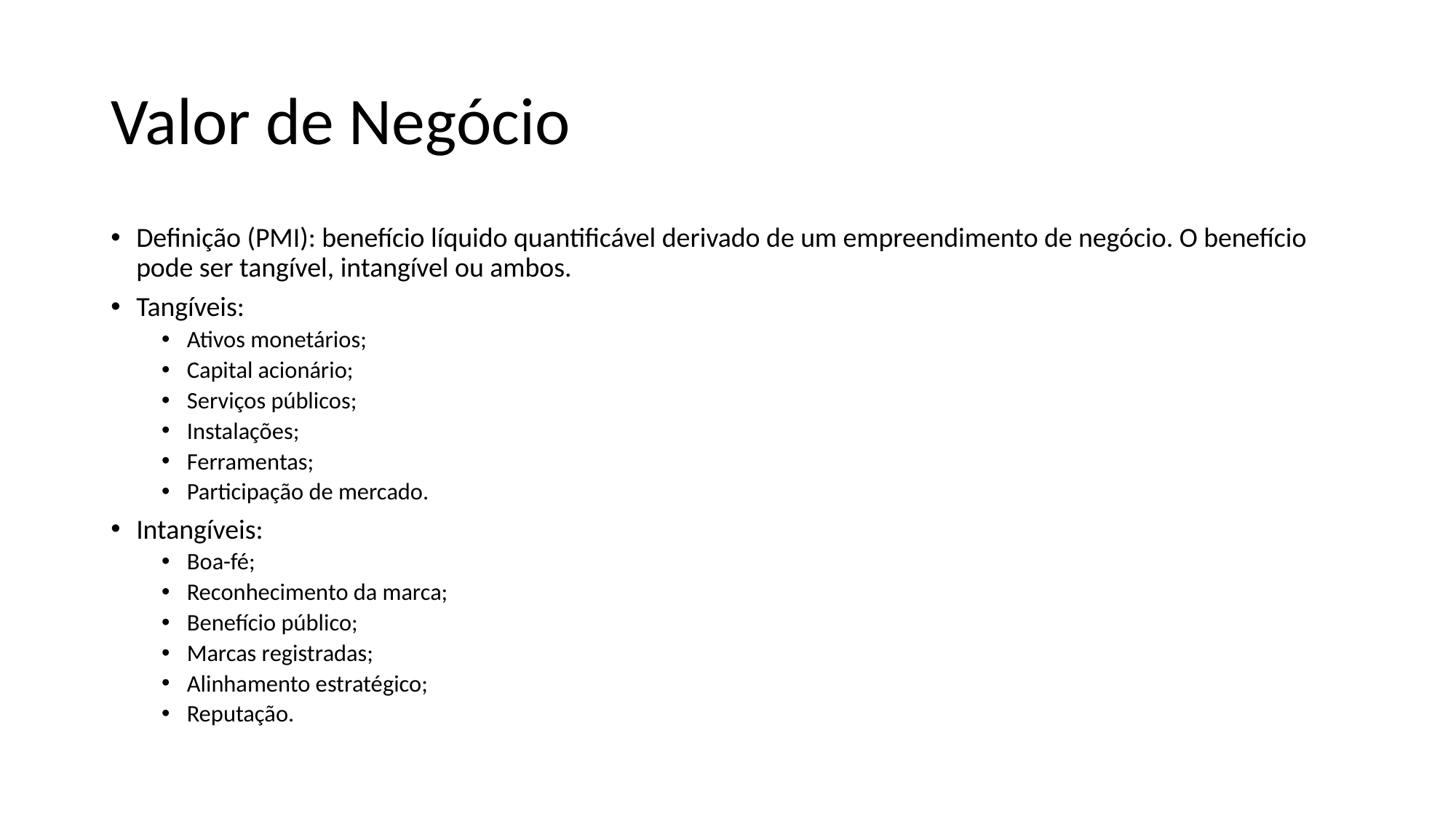

# Valor de Negócio
Definição (PMI): benefício líquido quantificável derivado de um empreendimento de negócio. O benefício pode ser tangível, intangível ou ambos.
Tangíveis:
Ativos monetários;
Capital acionário;
Serviços públicos;
Instalações;
Ferramentas;
Participação de mercado.
Intangíveis:
Boa-fé;
Reconhecimento da marca;
Benefício público;
Marcas registradas;
Alinhamento estratégico;
Reputação.